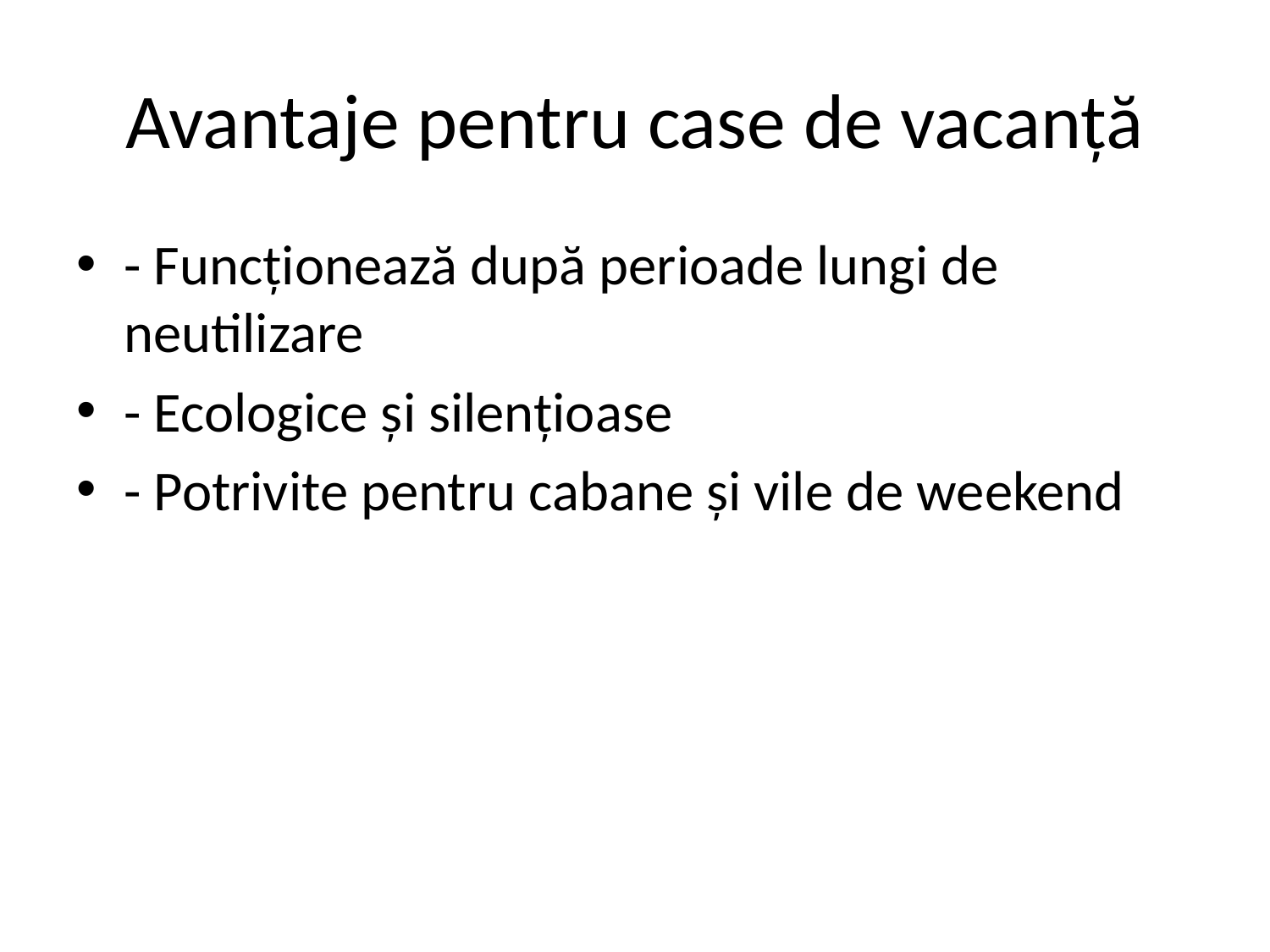

# Avantaje pentru case de vacanță
- Funcționează după perioade lungi de neutilizare
- Ecologice și silențioase
- Potrivite pentru cabane și vile de weekend